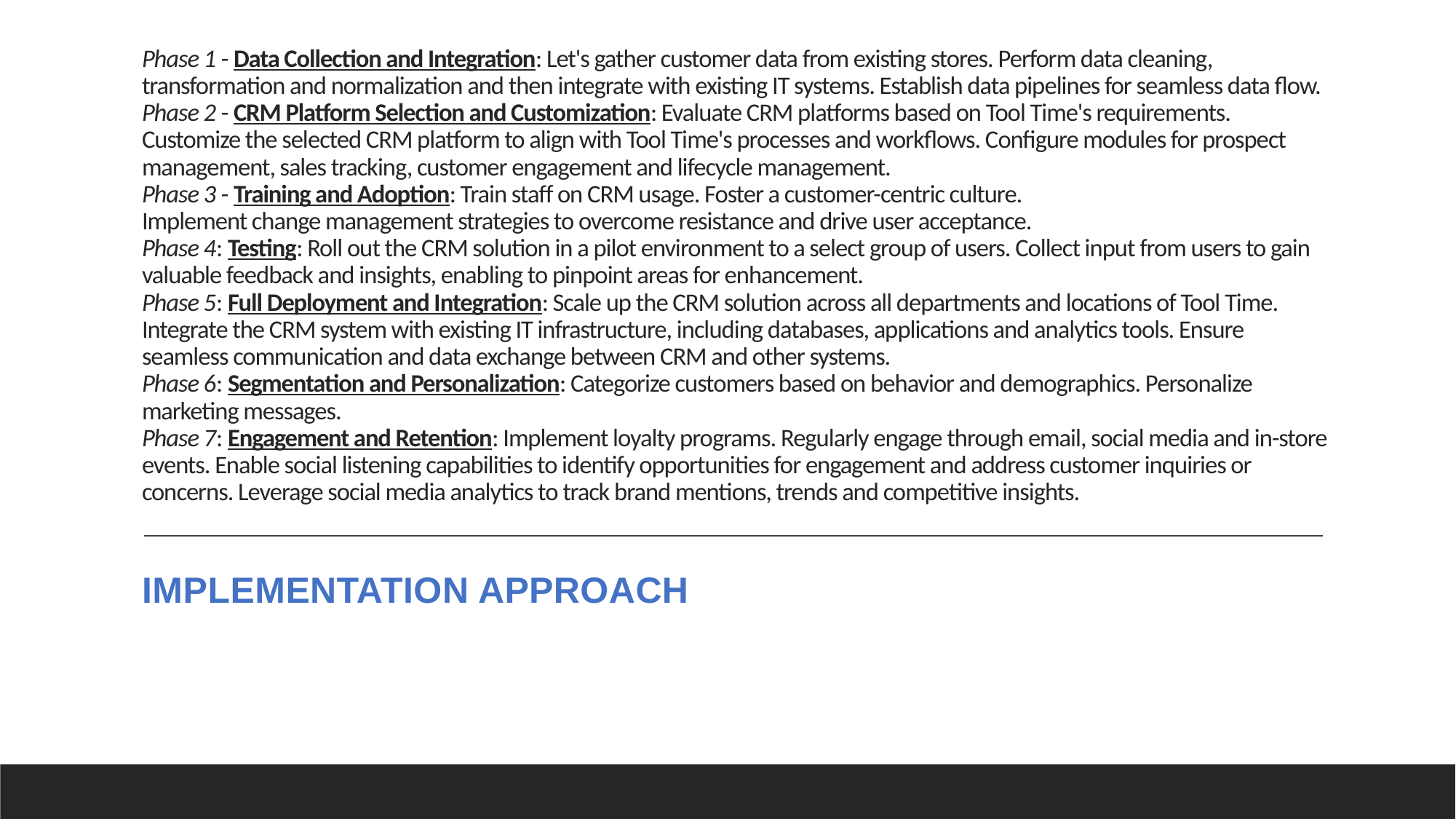

# Phase 1 - Data Collection and Integration: Let's gather customer data from existing stores. Perform data cleaning, transformation and normalization and then integrate with existing IT systems. Establish data pipelines for seamless data flow. Phase 2 - CRM Platform Selection and Customization: Evaluate CRM platforms based on Tool Time's requirements. Customize the selected CRM platform to align with Tool Time's processes and workflows. Configure modules for prospect management, sales tracking, customer engagement and lifecycle management. Phase 3 - Training and Adoption: Train staff on CRM usage. Foster a customer-centric culture. Implement change management strategies to overcome resistance and drive user acceptance. Phase 4: Testing: Roll out the CRM solution in a pilot environment to a select group of users. Collect input from users to gain valuable feedback and insights, enabling to pinpoint areas for enhancement. Phase 5: Full Deployment and Integration: Scale up the CRM solution across all departments and locations of Tool Time. Integrate the CRM system with existing IT infrastructure, including databases, applications and analytics tools. Ensure seamless communication and data exchange between CRM and other systems. Phase 6: Segmentation and Personalization: Categorize customers based on behavior and demographics. Personalize marketing messages. Phase 7: Engagement and Retention: Implement loyalty programs. Regularly engage through email, social media and in-store events. Enable social listening capabilities to identify opportunities for engagement and address customer inquiries or concerns. Leverage social media analytics to track brand mentions, trends and competitive insights.
Implementation Approach